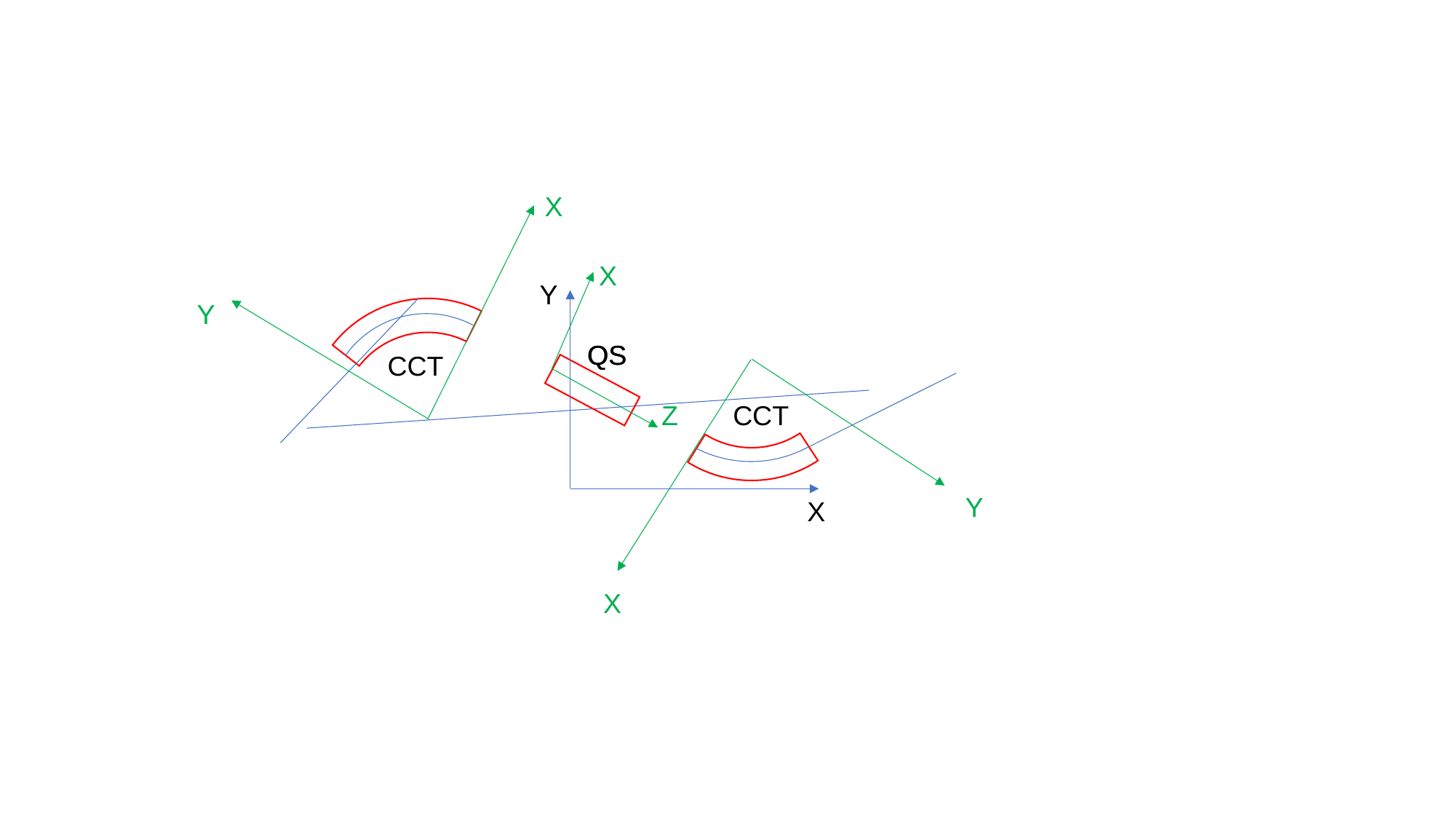

X

X
Y
Y

QS
QS
CCT

Z
CCT
Y
X
X